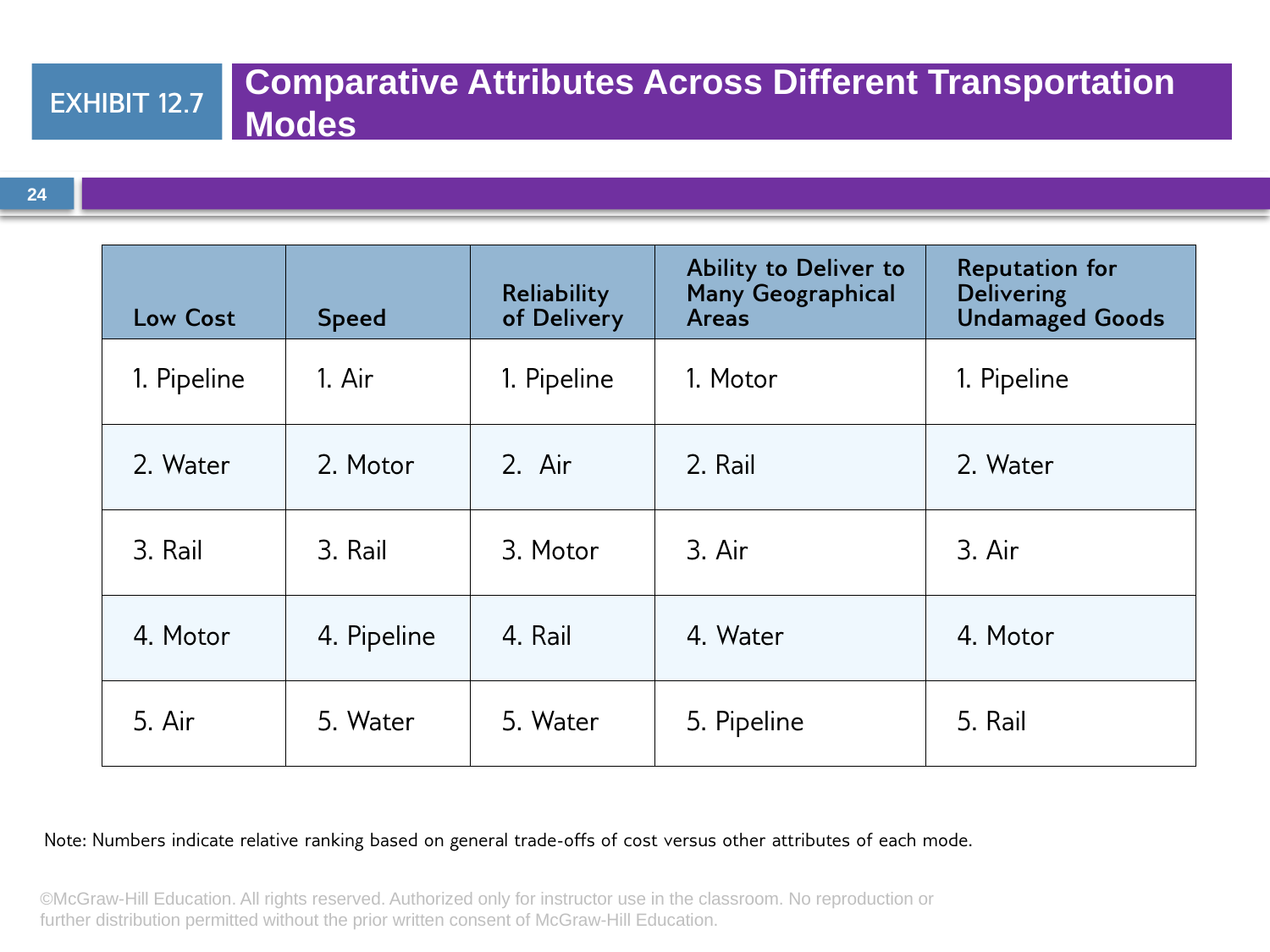

# Comparative Attributes Across Different Transportation Modes
Exhibit 12.7
24
| Low Cost | Speed | Reliability of Delivery | Ability to Deliver to Many Geographical Areas | Reputation for Delivering Undamaged Goods |
| --- | --- | --- | --- | --- |
| 1. Pipeline | 1. Air | 1. Pipeline | 1. Motor | 1. Pipeline |
| 2. Water | 2. Motor | 2. Air | 2. Rail | 2. Water |
| 3. Rail | 3. Rail | 3. Motor | 3. Air | 3. Air |
| 4. Motor | 4. Pipeline | 4. Rail | 4. Water | 4. Motor |
| 5. Air | 5. Water | 5. Water | 5. Pipeline | 5. Rail |
Note: Numbers indicate relative ranking based on general trade-offs of cost versus other attributes of each mode.
©McGraw-Hill Education. All rights reserved. Authorized only for instructor use in the classroom. No reproduction or further distribution permitted without the prior written consent of McGraw-Hill Education.